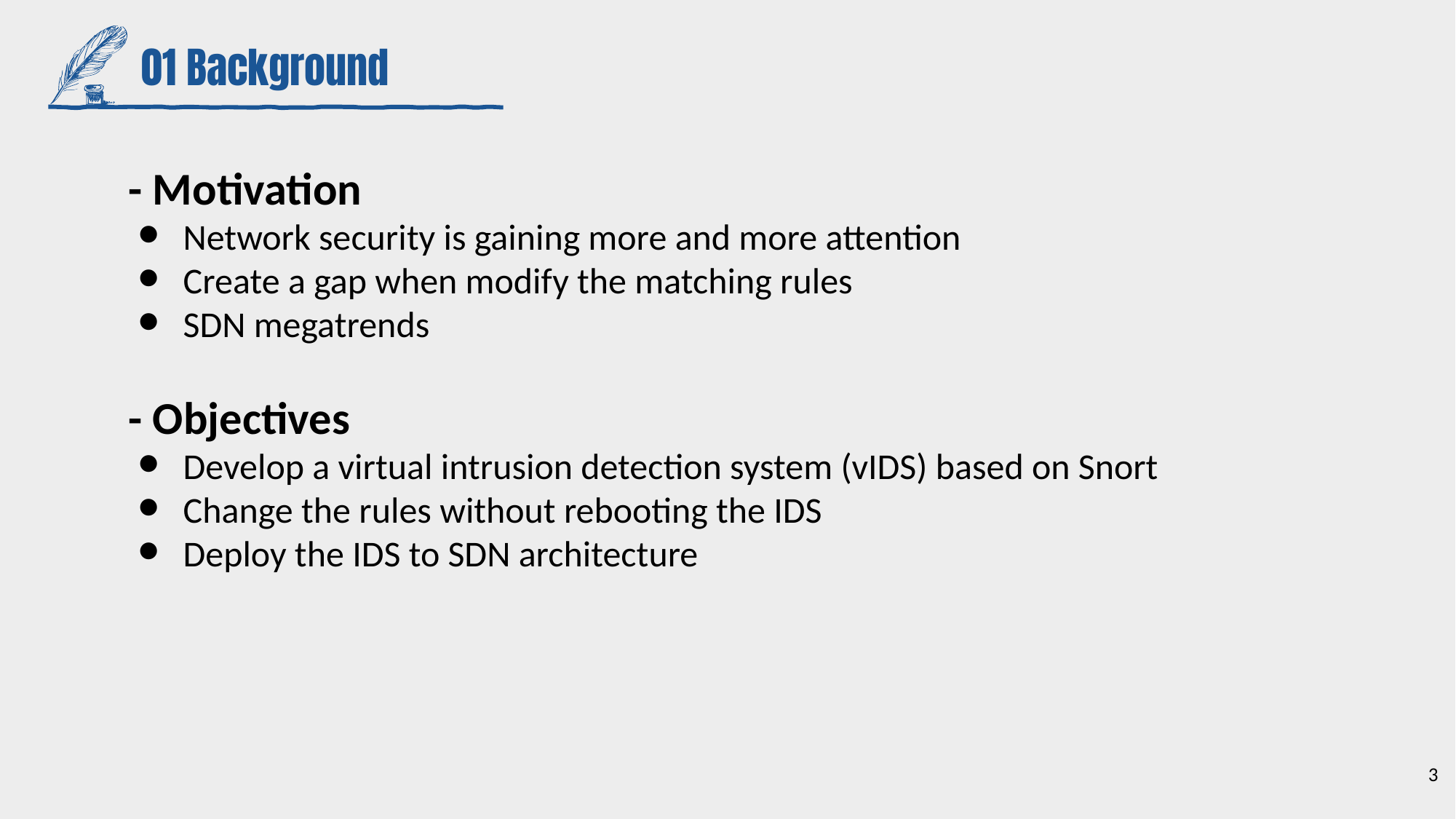

01 Background
- Motivation
Network ​​security is gaining more and more attention
Create a gap when modify the matching rules
SDN megatrends
- Objectives
Develop a virtual intrusion detection system (vIDS) based on Snort
Change the rules without rebooting the IDS
Deploy the IDS to SDN architecture
3